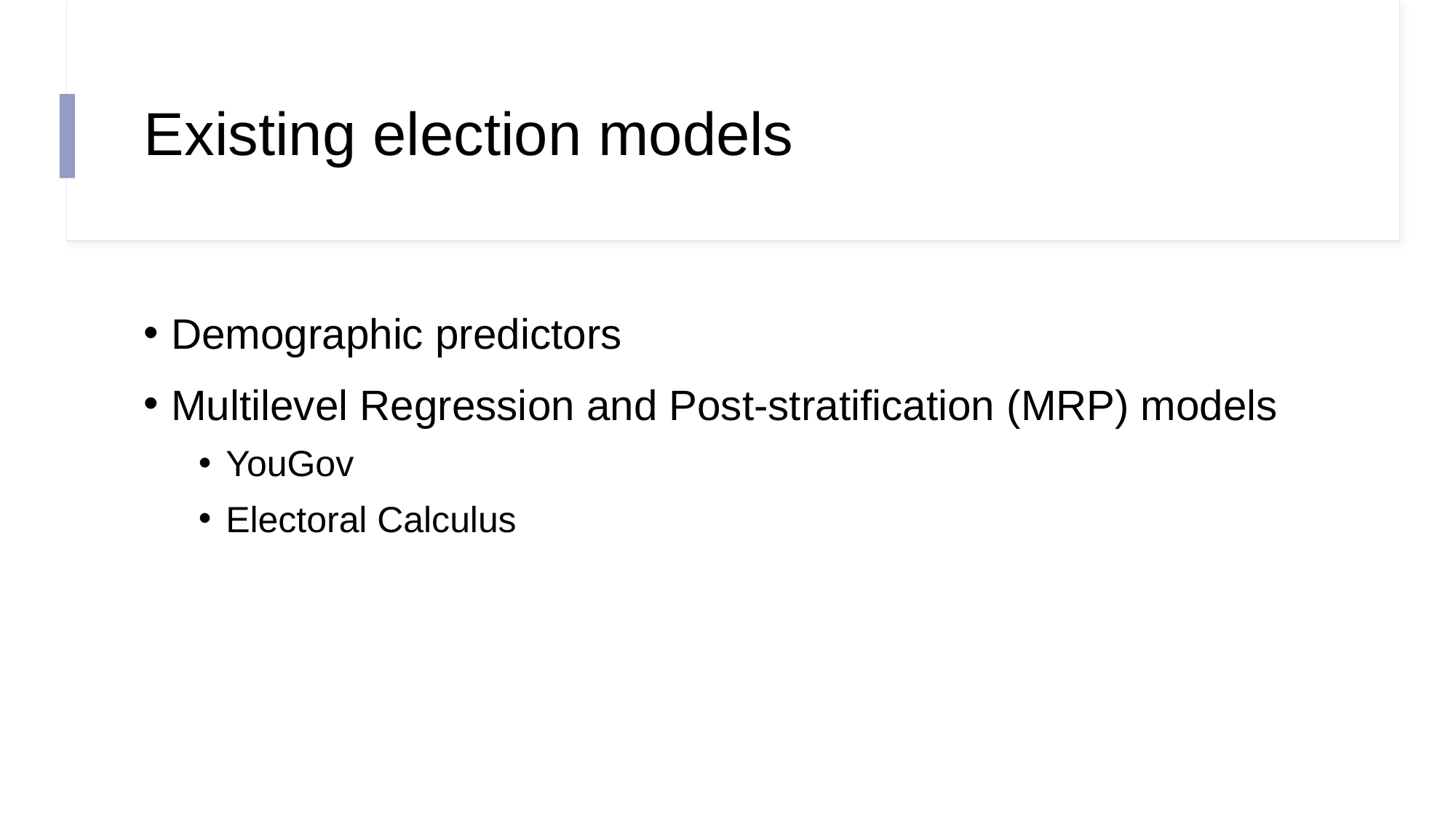

# Existing election models
Demographic predictors
Multilevel Regression and Post-stratification (MRP) models
YouGov
Electoral Calculus